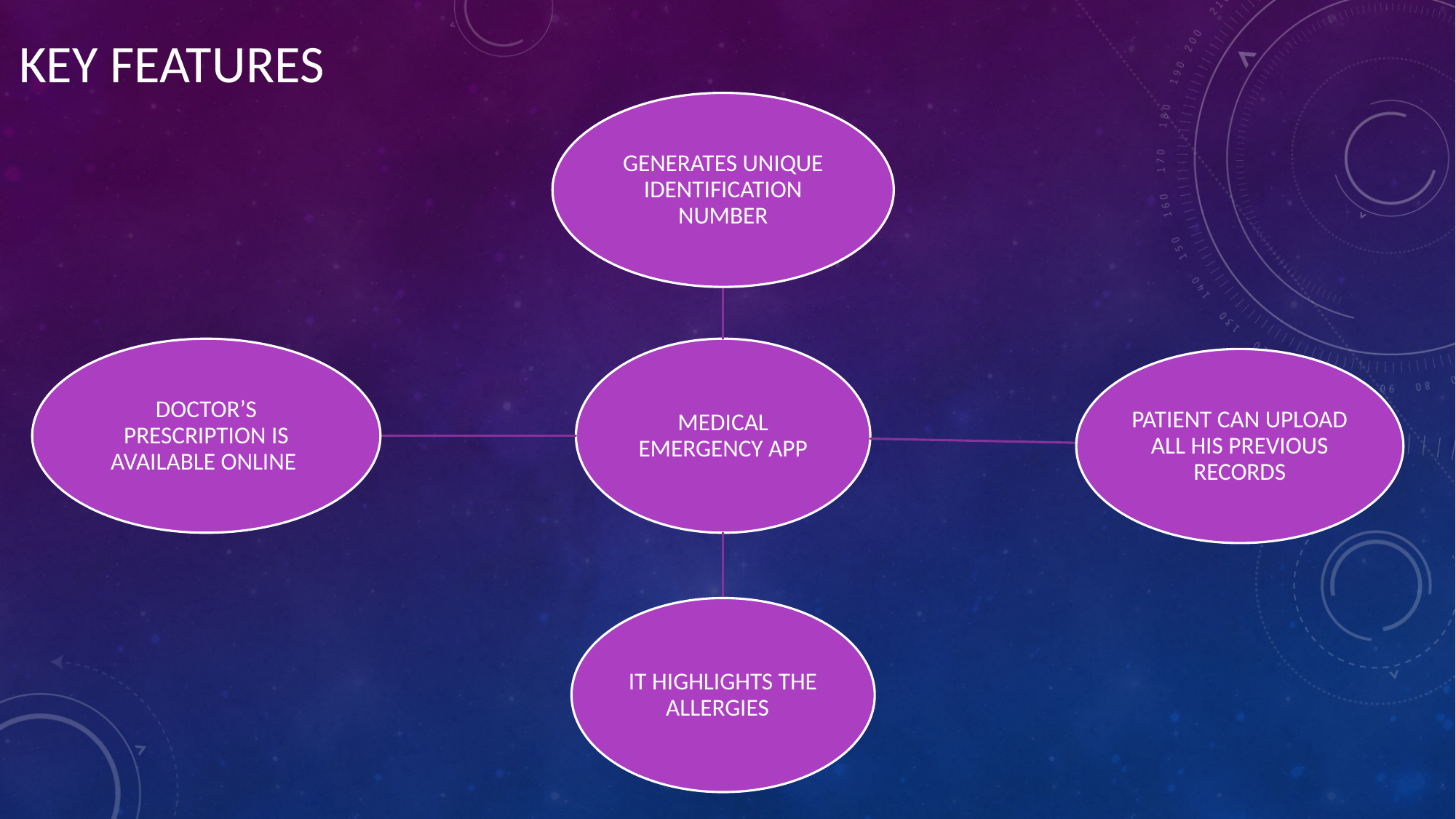

# Key Features
MEDICAL EMERGENCY APP

GENERATES UNIQUE IDENTIFICATION NUMBER

PATIENT CAN UPLOAD ALL HIS PREVIOUS RECORDS

IT HIGHLIGHTS THE ALLERGIES

DOCTOR’S PRESCRIPTION IS AVAILABLE ONLINE